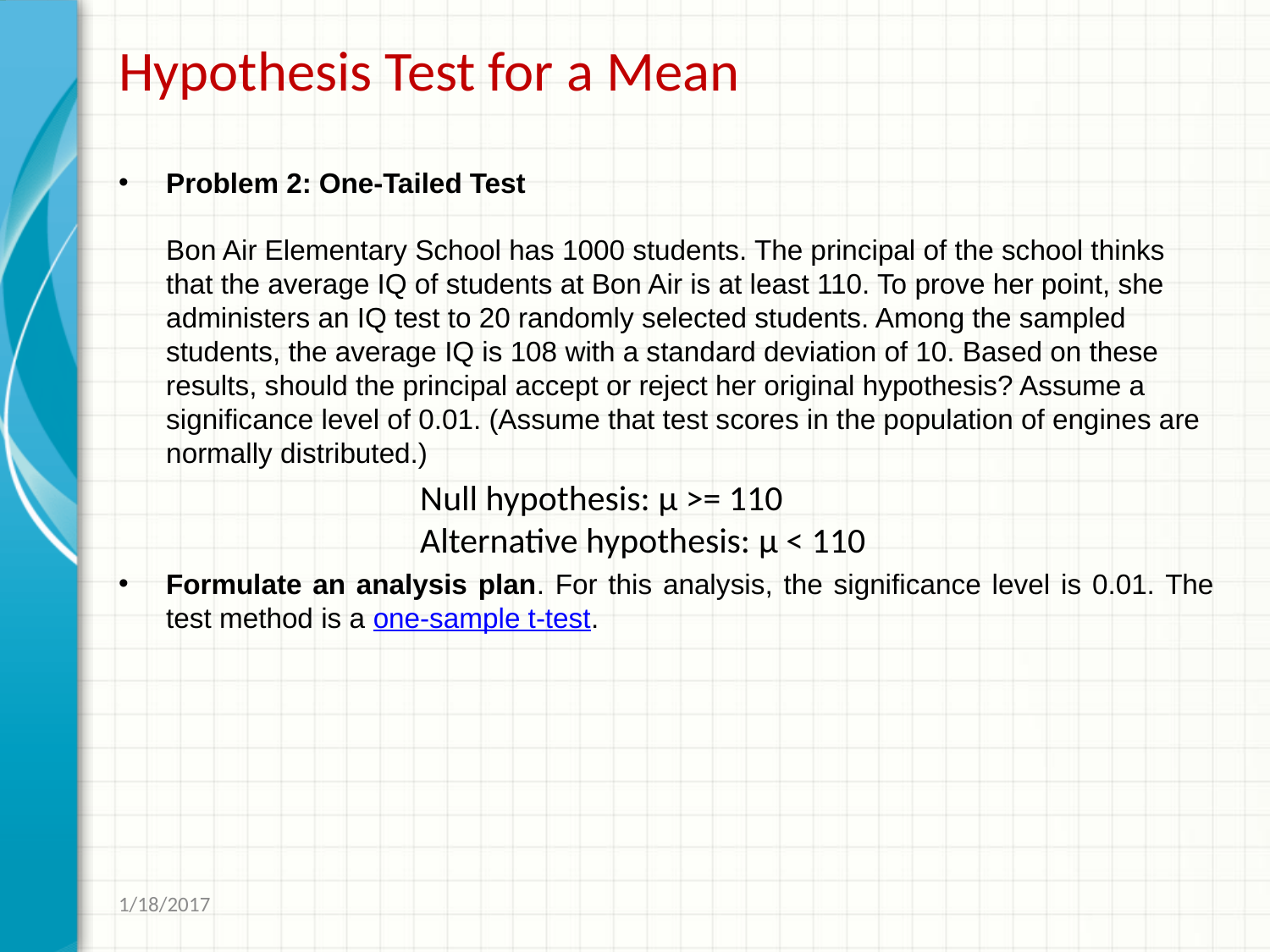

# Hypothesis Test for a Mean
Problem 2: One-Tailed Test
Bon Air Elementary School has 1000 students. The principal of the school thinks that the average IQ of students at Bon Air is at least 110. To prove her point, she administers an IQ test to 20 randomly selected students. Among the sampled students, the average IQ is 108 with a standard deviation of 10. Based on these results, should the principal accept or reject her original hypothesis? Assume a significance level of 0.01. (Assume that test scores in the population of engines are normally distributed.)
Null hypothesis: μ >= 110 
Alternative hypothesis: μ < 110
Formulate an analysis plan. For this analysis, the significance level is 0.01. The test method is a one-sample t-test.

1/18/2017